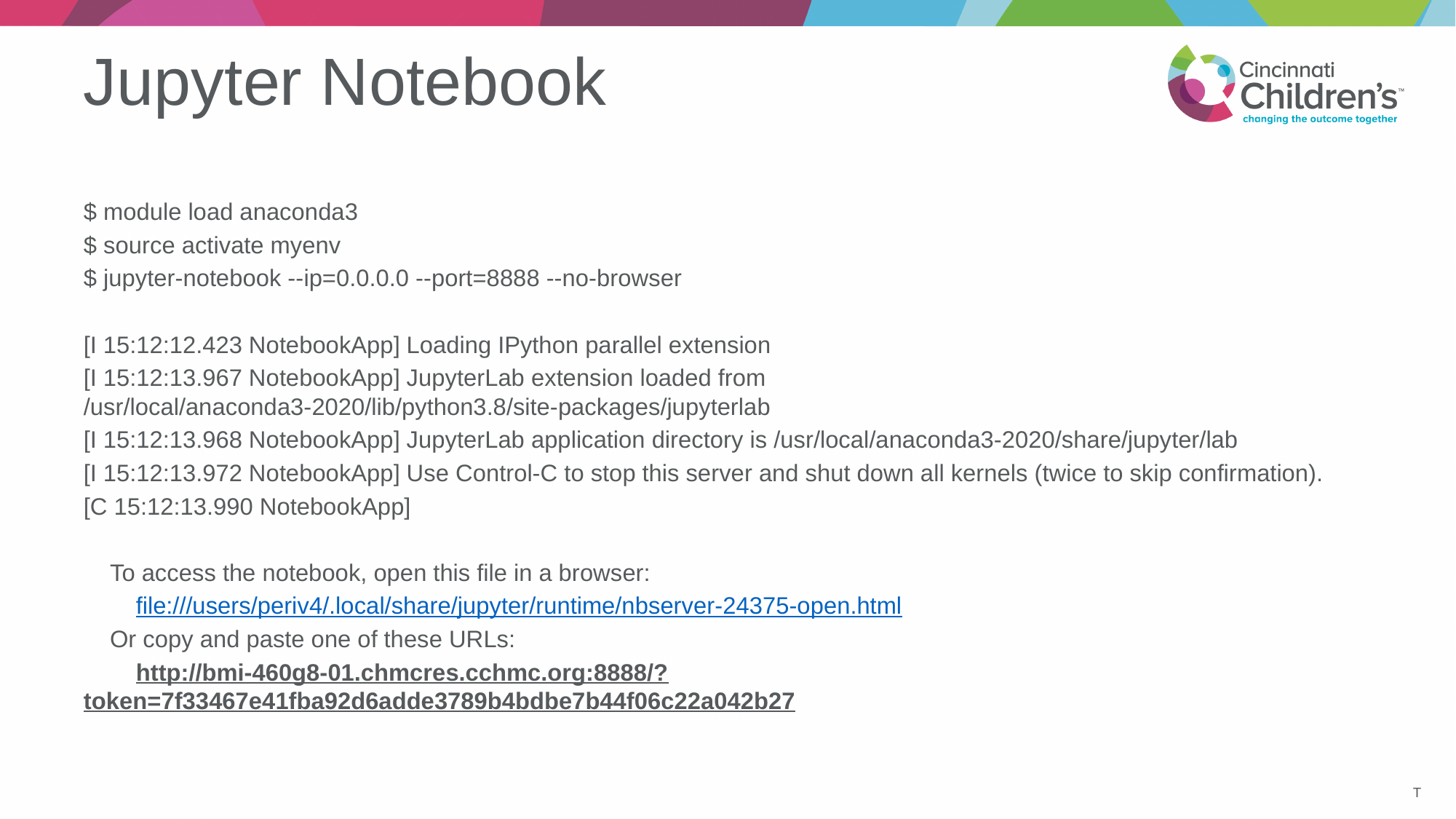

# Jupyter Notebook
$ module load anaconda3
$ source activate myenv
$ jupyter-notebook --ip=0.0.0.0 --port=8888 --no-browser

[I 15:12:12.423 NotebookApp] Loading IPython parallel extension
[I 15:12:13.967 NotebookApp] JupyterLab extension loaded from /usr/local/anaconda3-2020/lib/python3.8/site-packages/jupyterlab
[I 15:12:13.968 NotebookApp] JupyterLab application directory is /usr/local/anaconda3-2020/share/jupyter/lab
[I 15:12:13.972 NotebookApp] Use Control-C to stop this server and shut down all kernels (twice to skip confirmation).
[C 15:12:13.990 NotebookApp]

    To access the notebook, open this file in a browser:
        file:///users/periv4/.local/share/jupyter/runtime/nbserver-24375-open.html
    Or copy and paste one of these URLs:
        http://bmi-460g8-01.chmcres.cchmc.org:8888/?token=7f33467e41fba92d6adde3789b4bdbe7b44f06c22a042b27
T